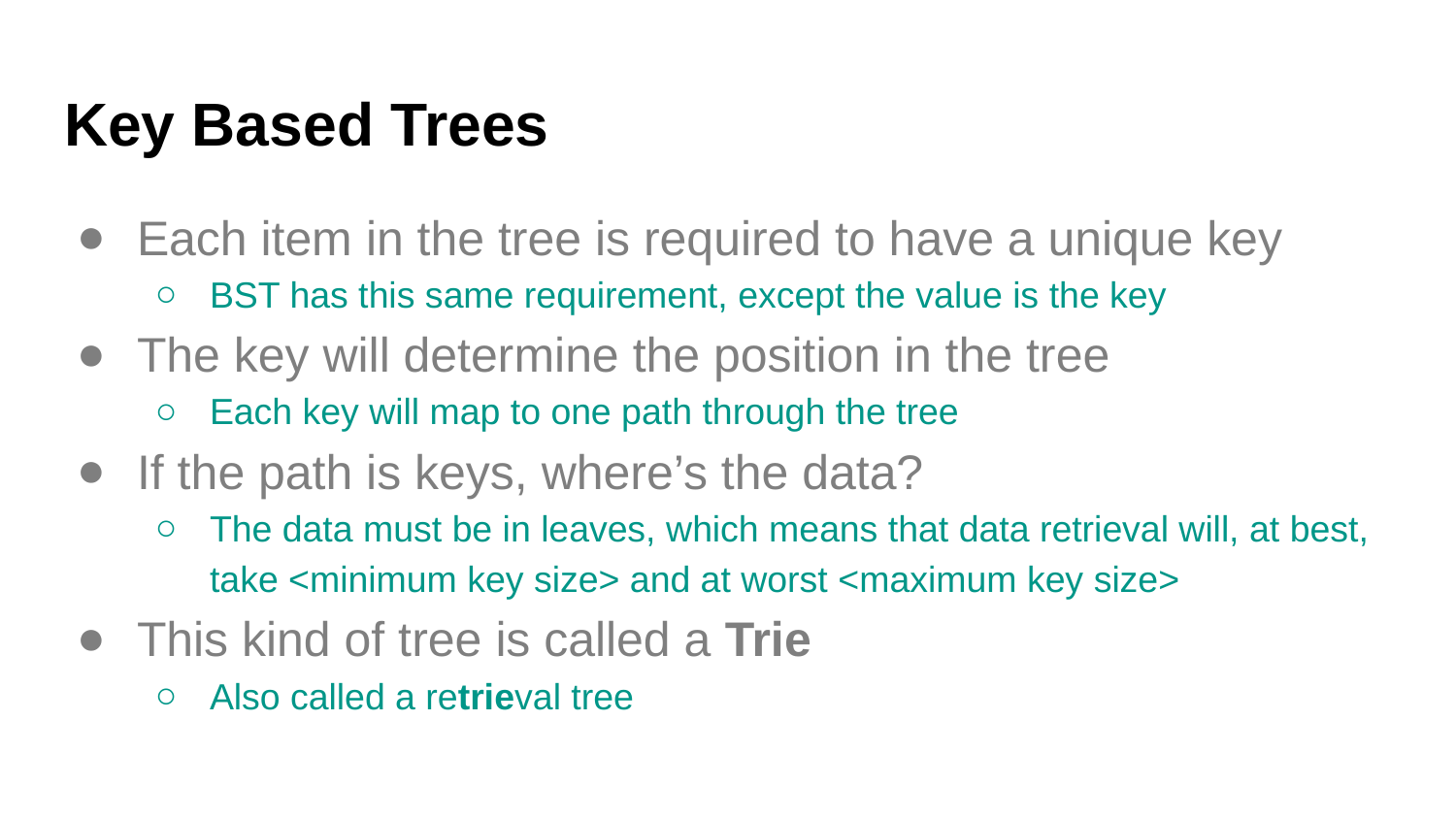

# Key Based Trees
Each item in the tree is required to have a unique key
BST has this same requirement, except the value is the key
The key will determine the position in the tree
Each key will map to one path through the tree
If the path is keys, where’s the data?
The data must be in leaves, which means that data retrieval will, at best, take <minimum key size> and at worst <maximum key size>
This kind of tree is called a Trie
Also called a retrieval tree